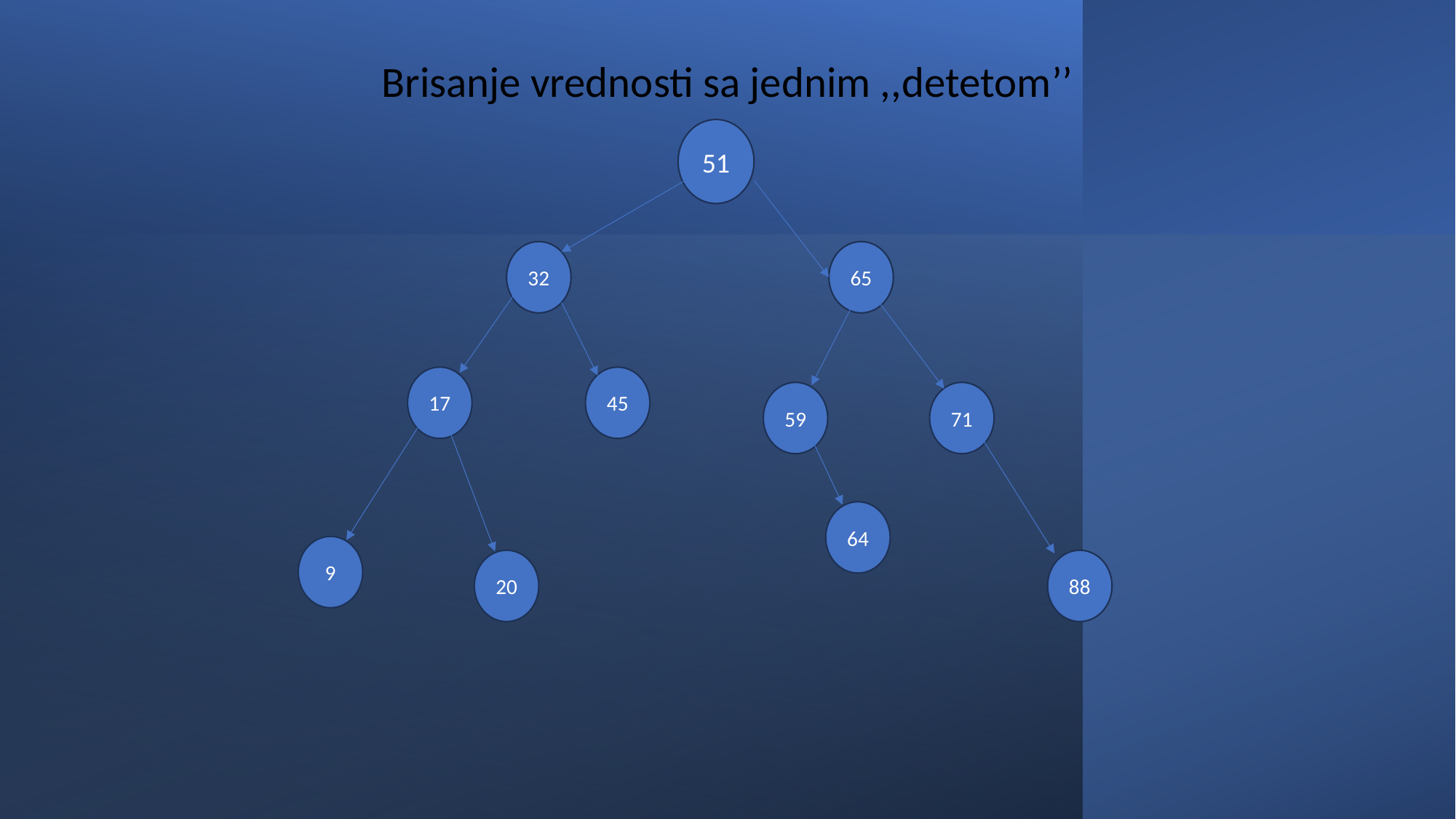

Brisanje vrednosti sa jednim ,,detetom’’
51
65
32
45
17
71
59
64
9
20
88